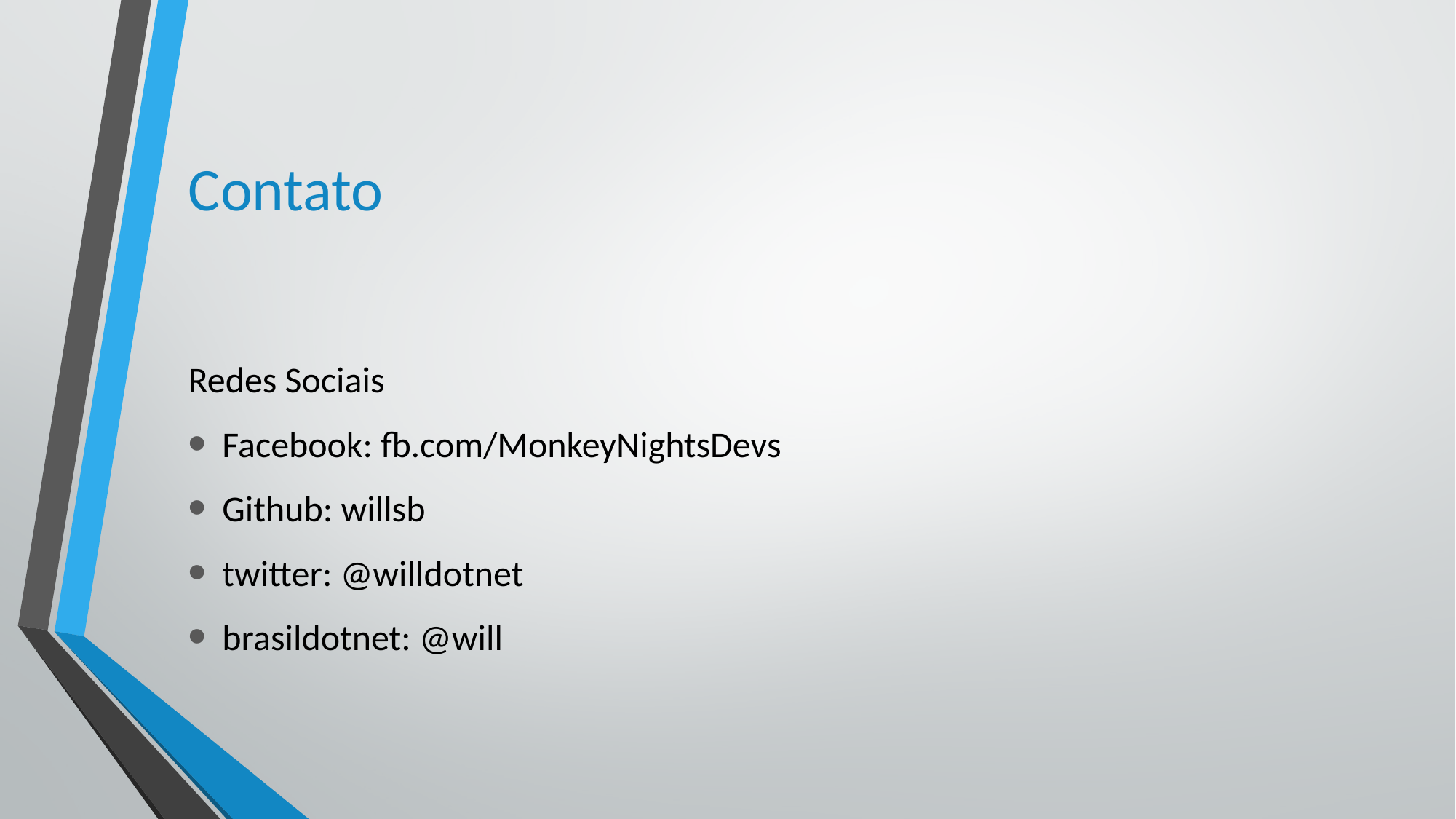

# Contato
Redes Sociais
Facebook: fb.com/MonkeyNightsDevs
Github: willsb
twitter: @willdotnet
brasildotnet: @will